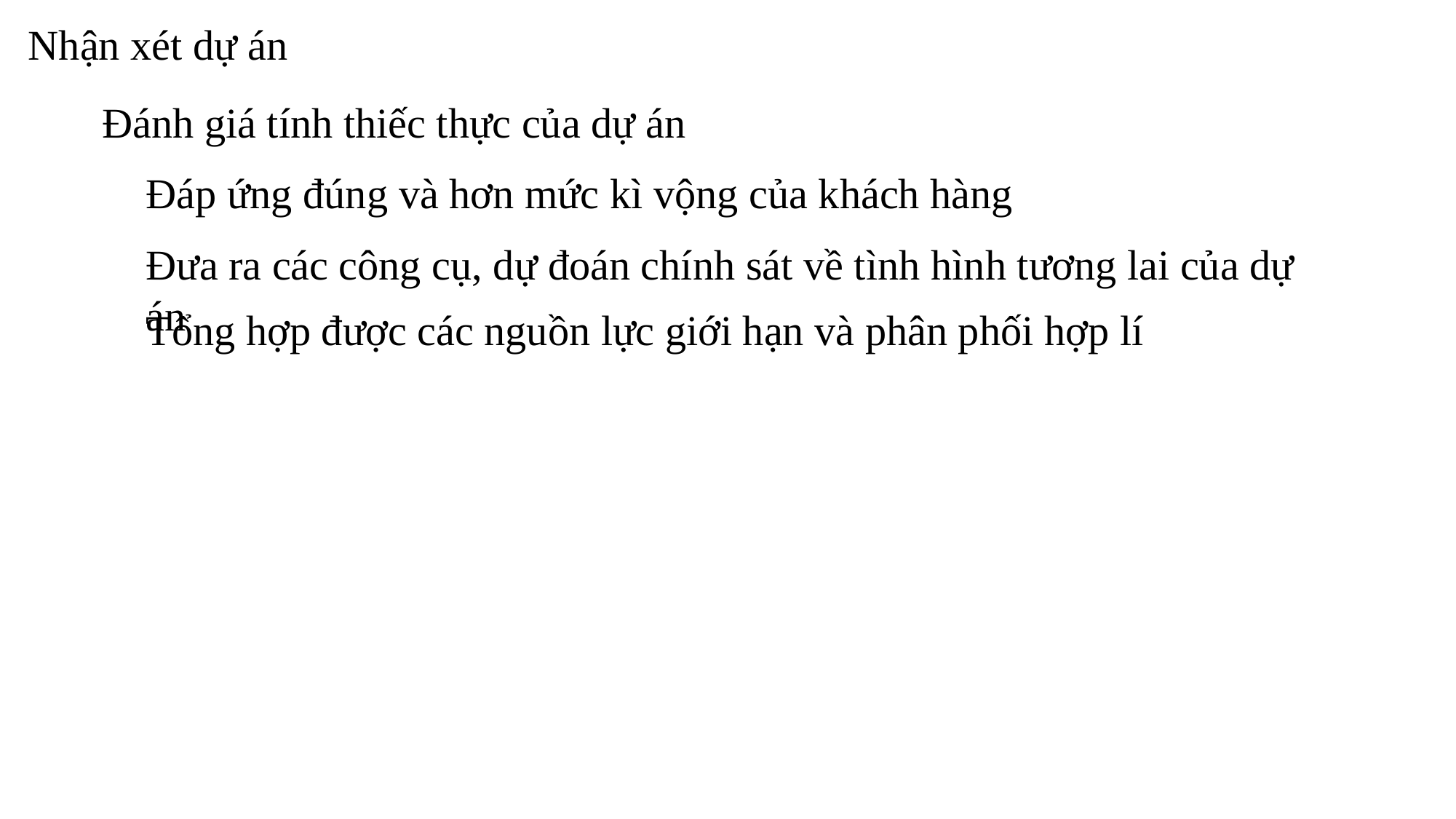

Nhận xét dự án
Đánh giá tính thiếc thực của dự án
Đáp ứng đúng và hơn mức kì vộng của khách hàng
Đưa ra các công cụ, dự đoán chính sát về tình hình tương lai của dự án
Tổng hợp được các nguồn lực giới hạn và phân phối hợp lí